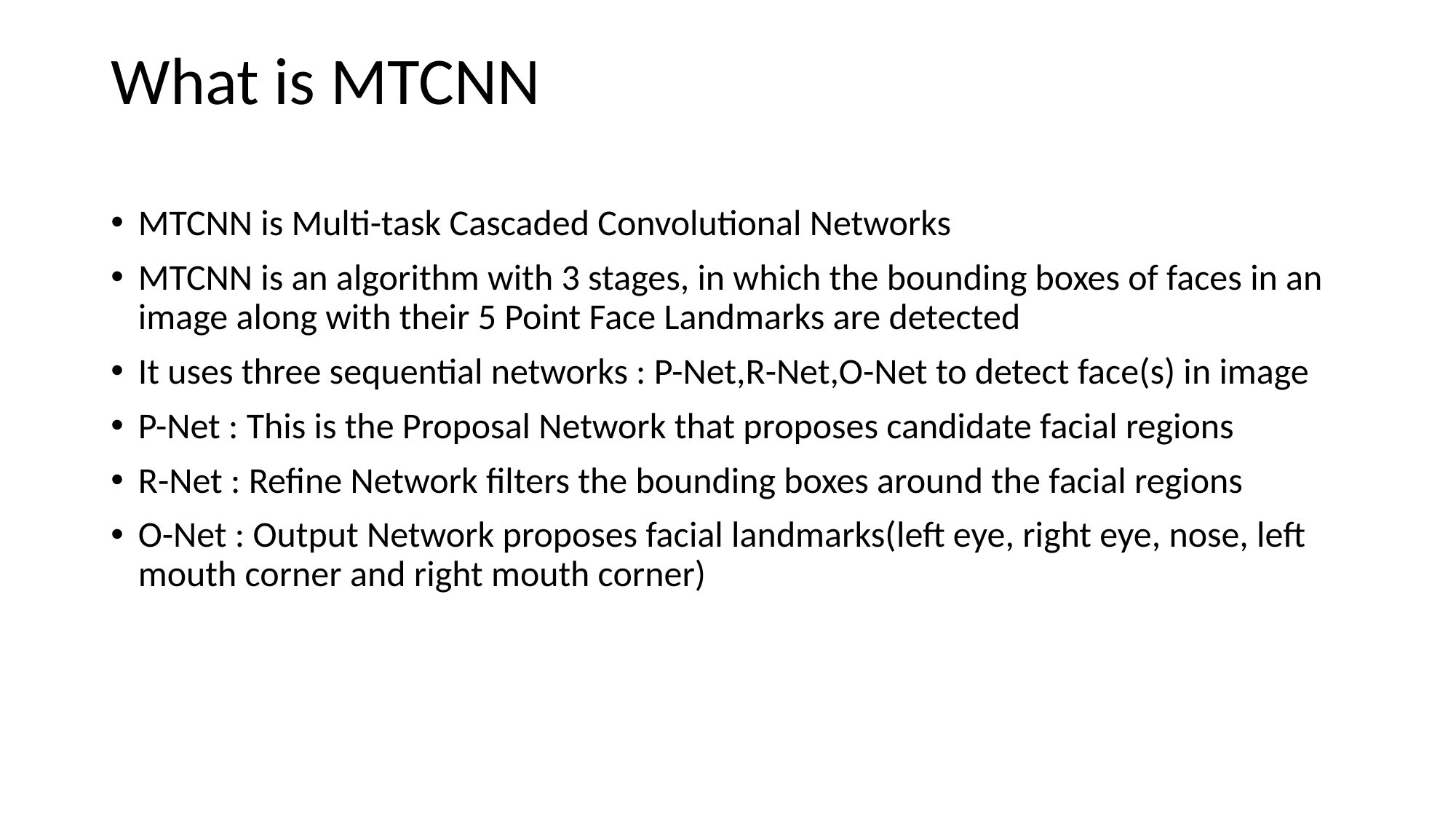

# What is MTCNN
MTCNN is Multi-task Cascaded Convolutional Networks
MTCNN is an algorithm with 3 stages, in which the bounding boxes of faces in an image along with their 5 Point Face Landmarks are detected
It uses three sequential networks : P-Net,R-Net,O-Net to detect face(s) in image
P-Net : This is the Proposal Network that proposes candidate facial regions
R-Net : Refine Network filters the bounding boxes around the facial regions
O-Net : Output Network proposes facial landmarks(left eye, right eye, nose, left mouth corner and right mouth corner)